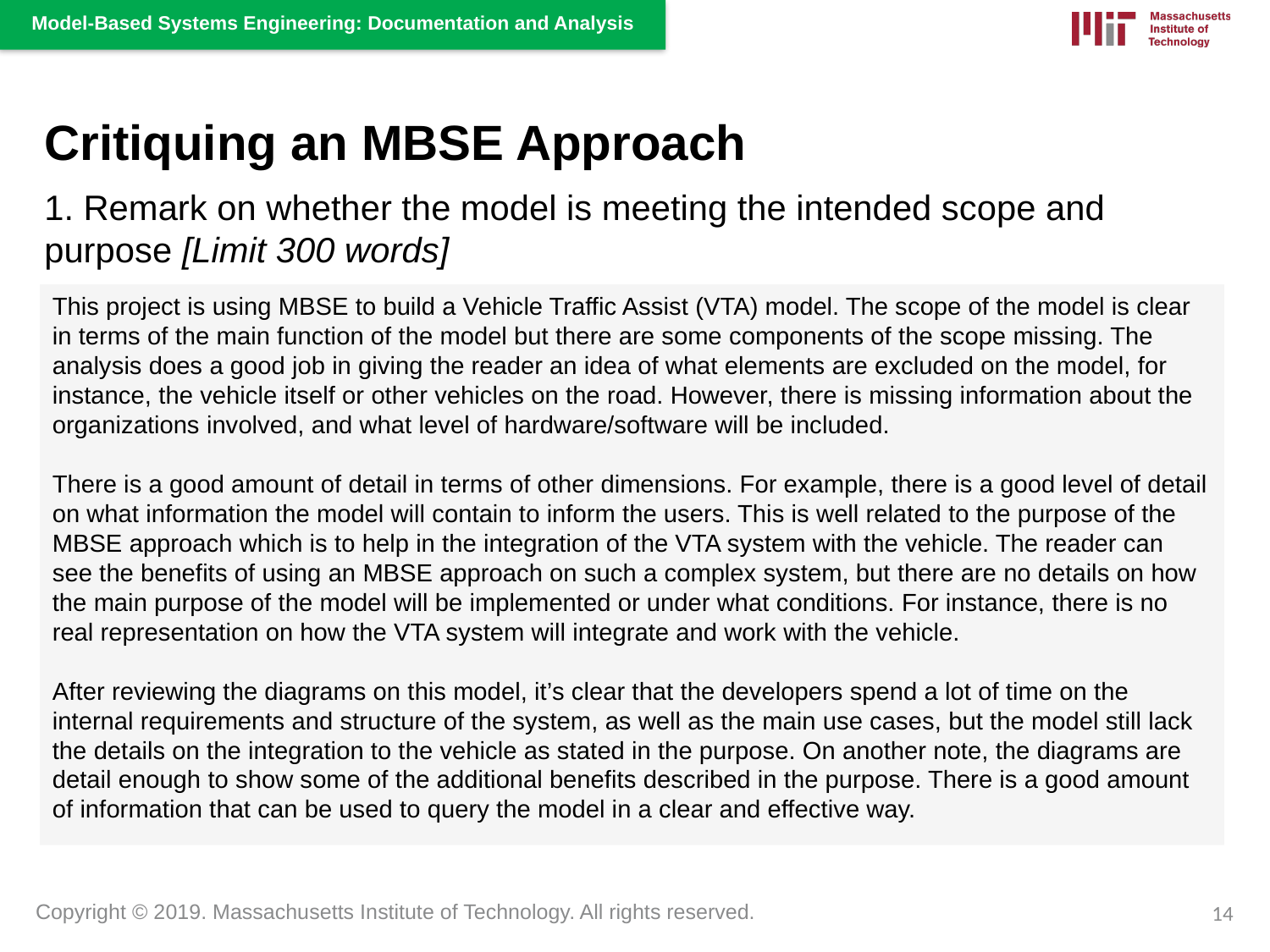

Critiquing an MBSE Approach
1. Remark on whether the model is meeting the intended scope and purpose [Limit 300 words]
This project is using MBSE to build a Vehicle Traffic Assist (VTA) model. The scope of the model is clear in terms of the main function of the model but there are some components of the scope missing. The analysis does a good job in giving the reader an idea of what elements are excluded on the model, for instance, the vehicle itself or other vehicles on the road. However, there is missing information about the organizations involved, and what level of hardware/software will be included.

There is a good amount of detail in terms of other dimensions. For example, there is a good level of detail on what information the model will contain to inform the users. This is well related to the purpose of the MBSE approach which is to help in the integration of the VTA system with the vehicle. The reader can see the benefits of using an MBSE approach on such a complex system, but there are no details on how the main purpose of the model will be implemented or under what conditions. For instance, there is no real representation on how the VTA system will integrate and work with the vehicle.

After reviewing the diagrams on this model, it’s clear that the developers spend a lot of time on the internal requirements and structure of the system, as well as the main use cases, but the model still lack the details on the integration to the vehicle as stated in the purpose. On another note, the diagrams are detail enough to show some of the additional benefits described in the purpose. There is a good amount of information that can be used to query the model in a clear and effective way.

14